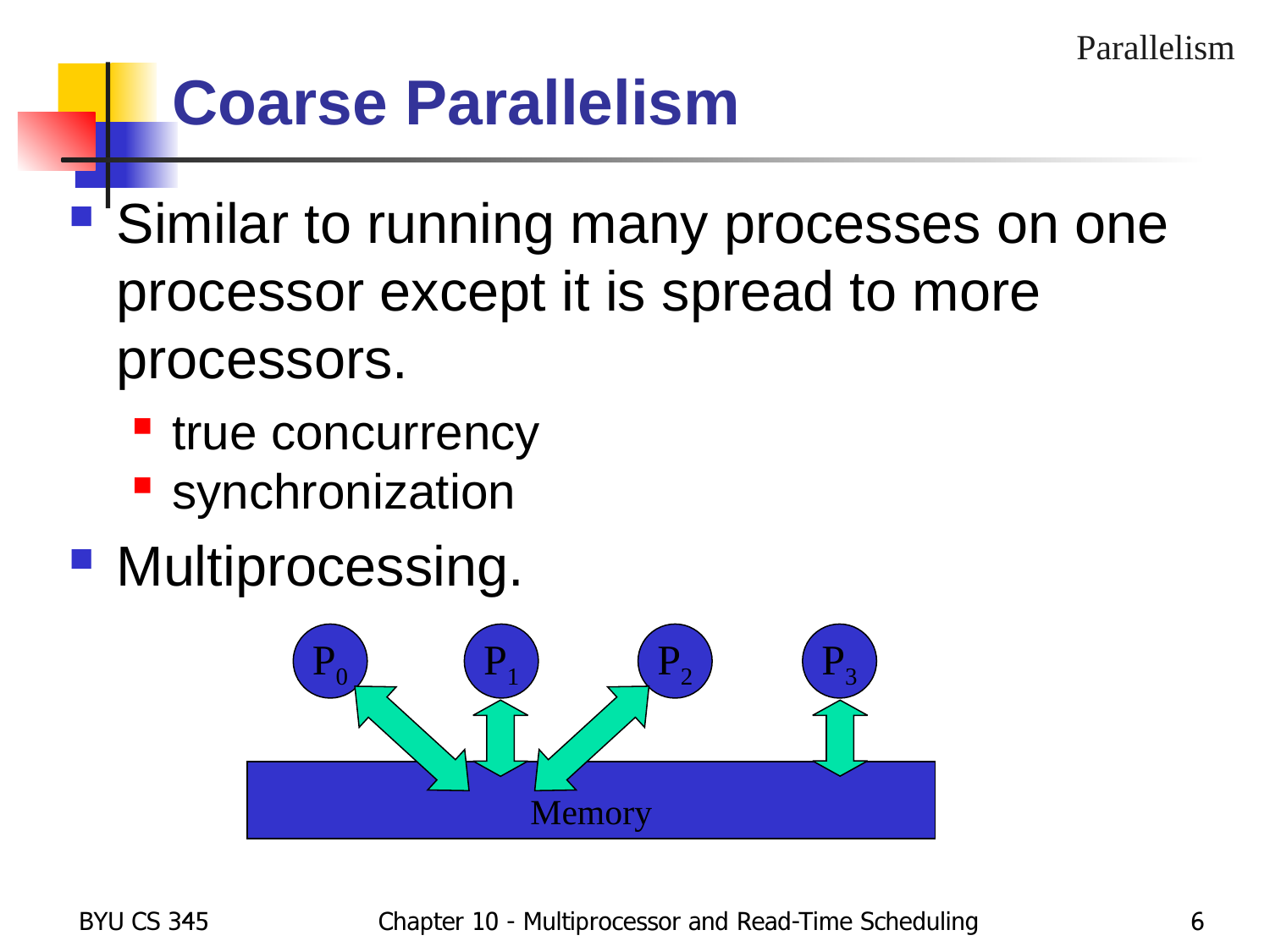

Parallelism
Coarse Parallelism
Similar to running many processes on one processor except it is spread to more processors.
true concurrency
synchronization
Multiprocessing.
P0
P1
P2
P3

Memory
BYU CS 345
Chapter 10 - Multiprocessor and Read-Time Scheduling
6